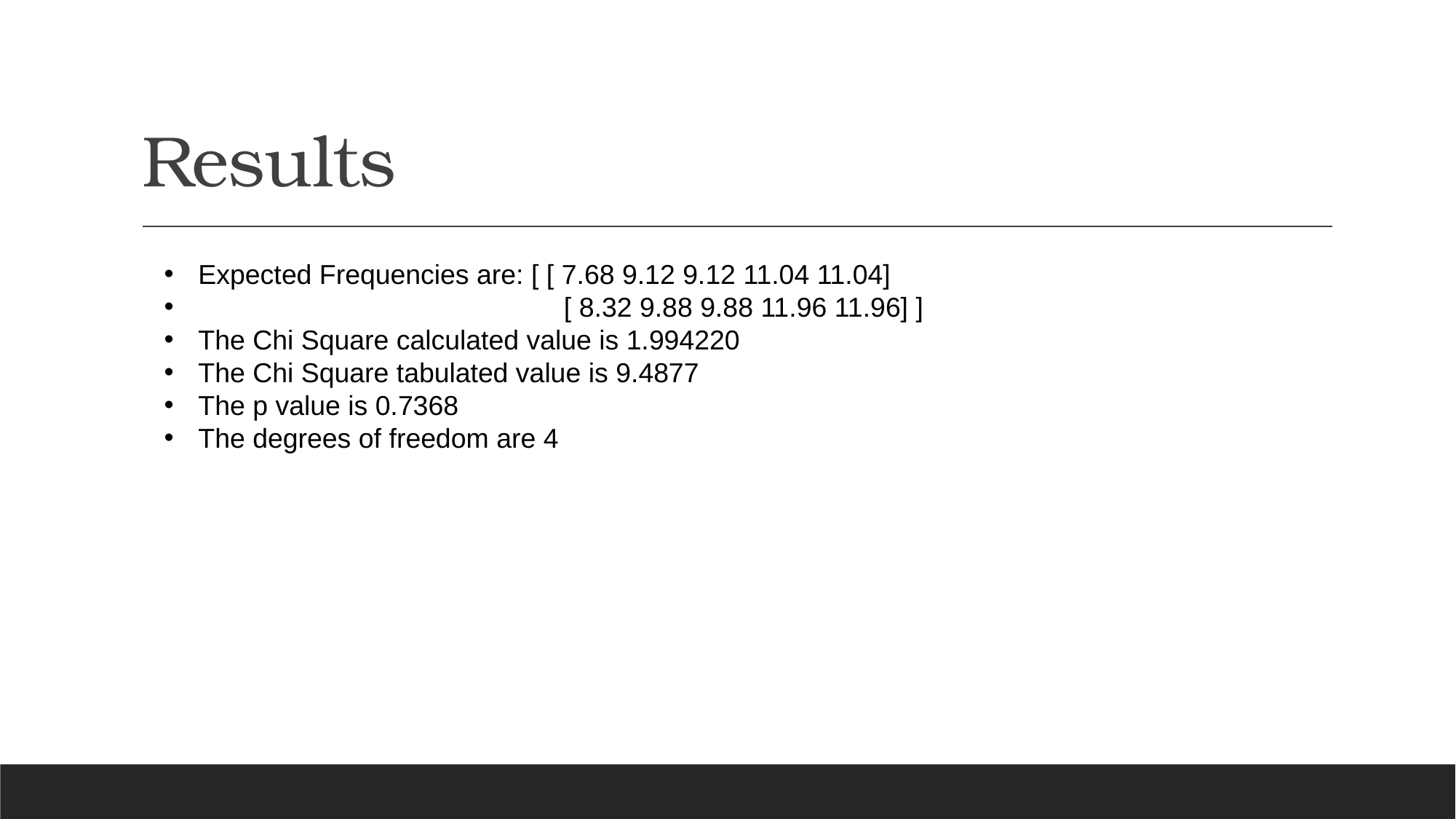

# Results
Expected Frequencies are: [ [ 7.68 9.12 9.12 11.04 11.04]
			     [ 8.32 9.88 9.88 11.96 11.96] ]
The Chi Square calculated value is 1.994220
The Chi Square tabulated value is 9.4877
The p value is 0.7368
The degrees of freedom are 4